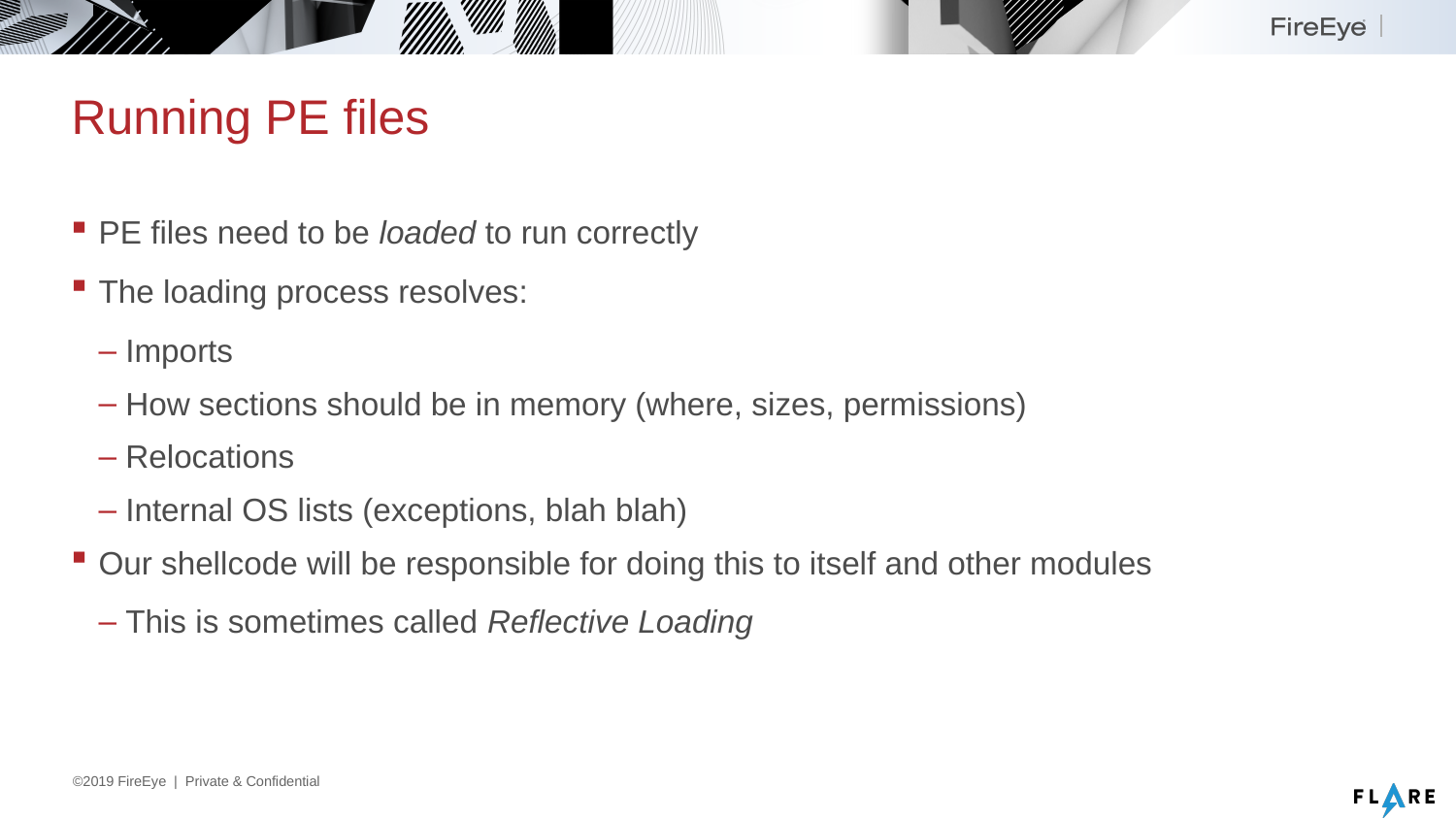

# Running PE files
PE files need to be loaded to run correctly
The loading process resolves:
Imports
How sections should be in memory (where, sizes, permissions)
Relocations
Internal OS lists (exceptions, blah blah)
Our shellcode will be responsible for doing this to itself and other modules
This is sometimes called Reflective Loading